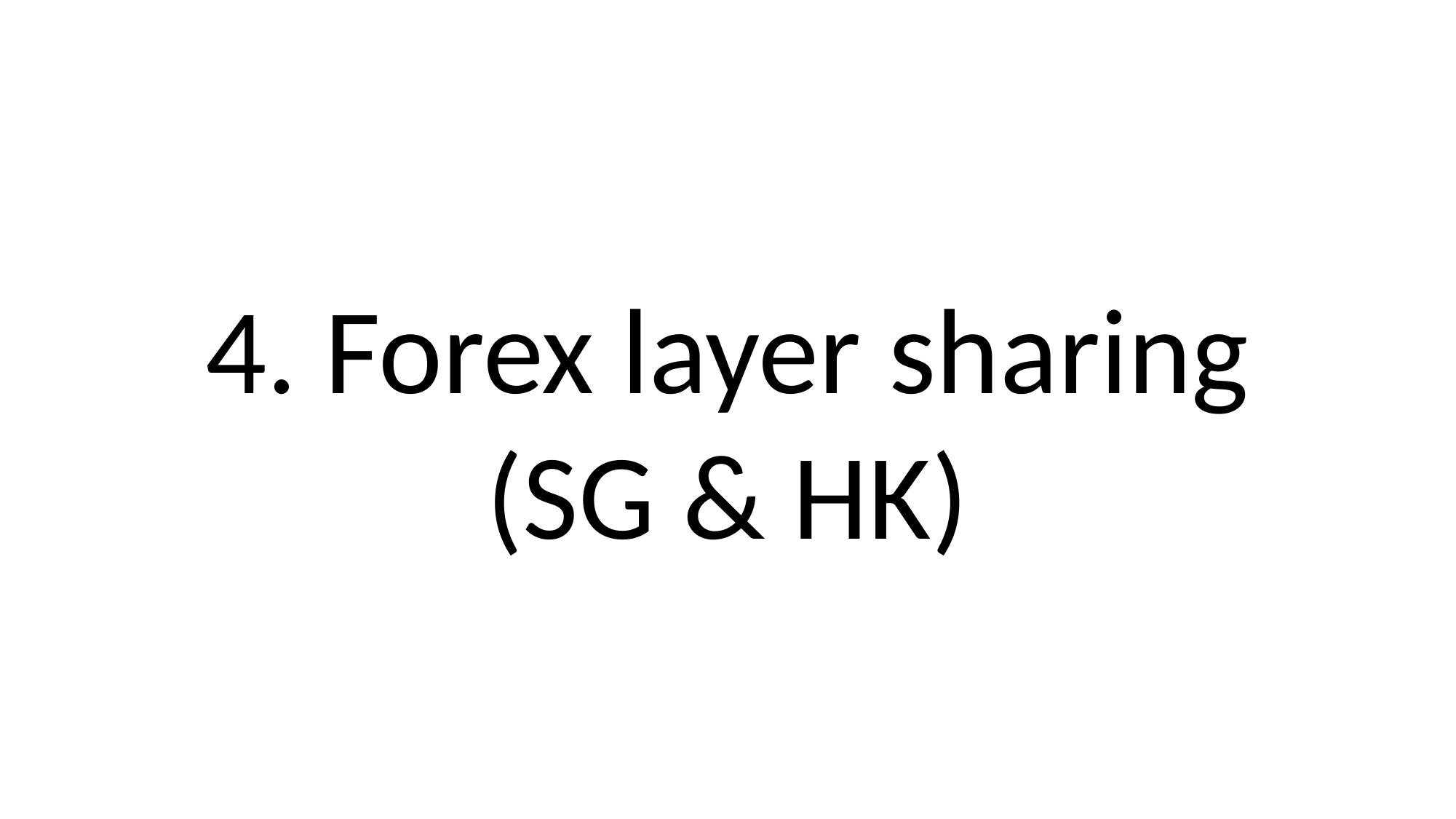

4. Forex layer sharing
(SG & HK)